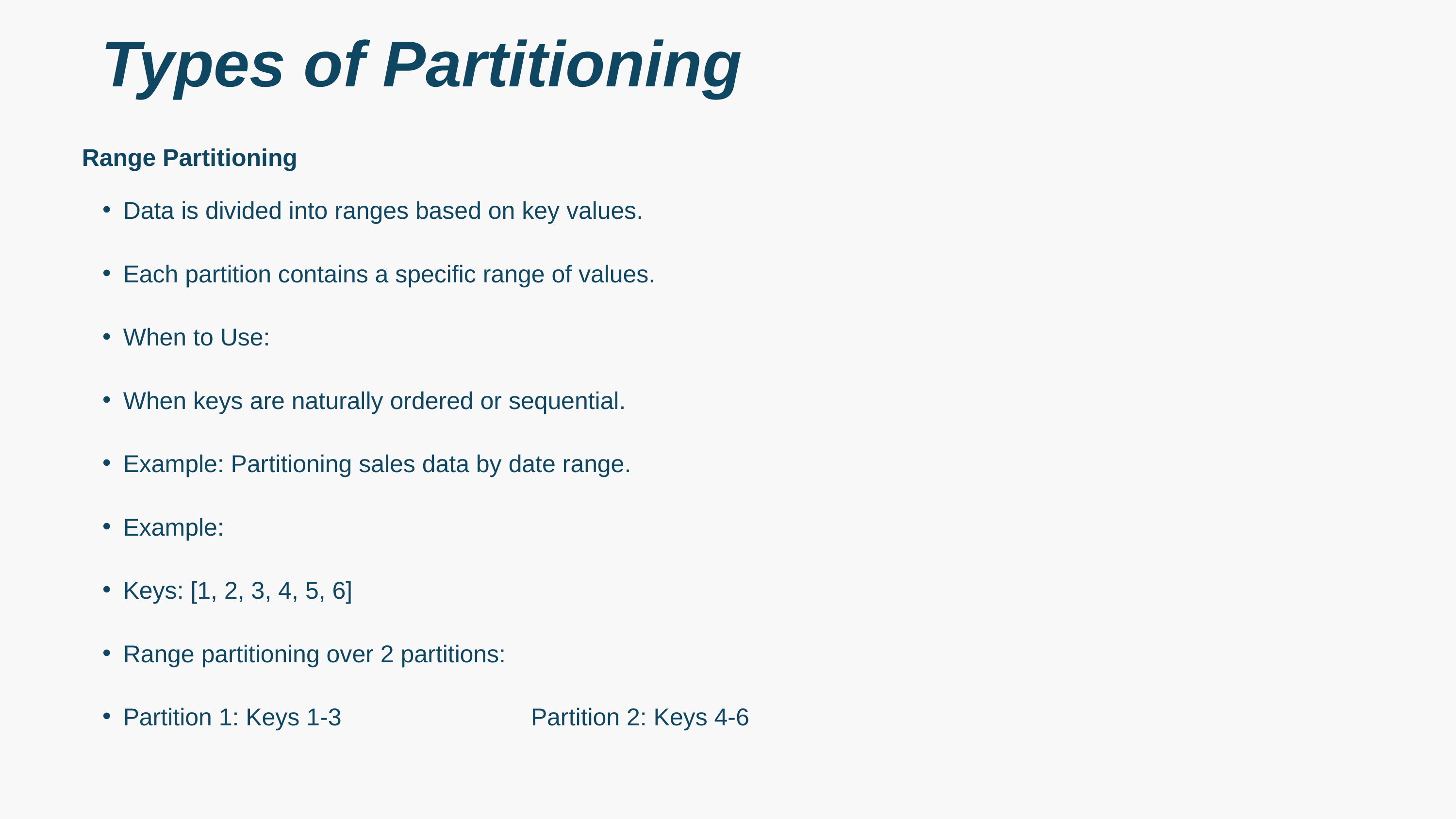

Types of Partitioning
Range Partitioning
Data is divided into ranges based on key values.
Each partition contains a specific range of values.
When to Use:
When keys are naturally ordered or sequential.
Example: Partitioning sales data by date range.
Example:
Keys: [1, 2, 3, 4, 5, 6]
Range partitioning over 2 partitions:
Partition 1: Keys 1-3                            Partition 2: Keys 4-6